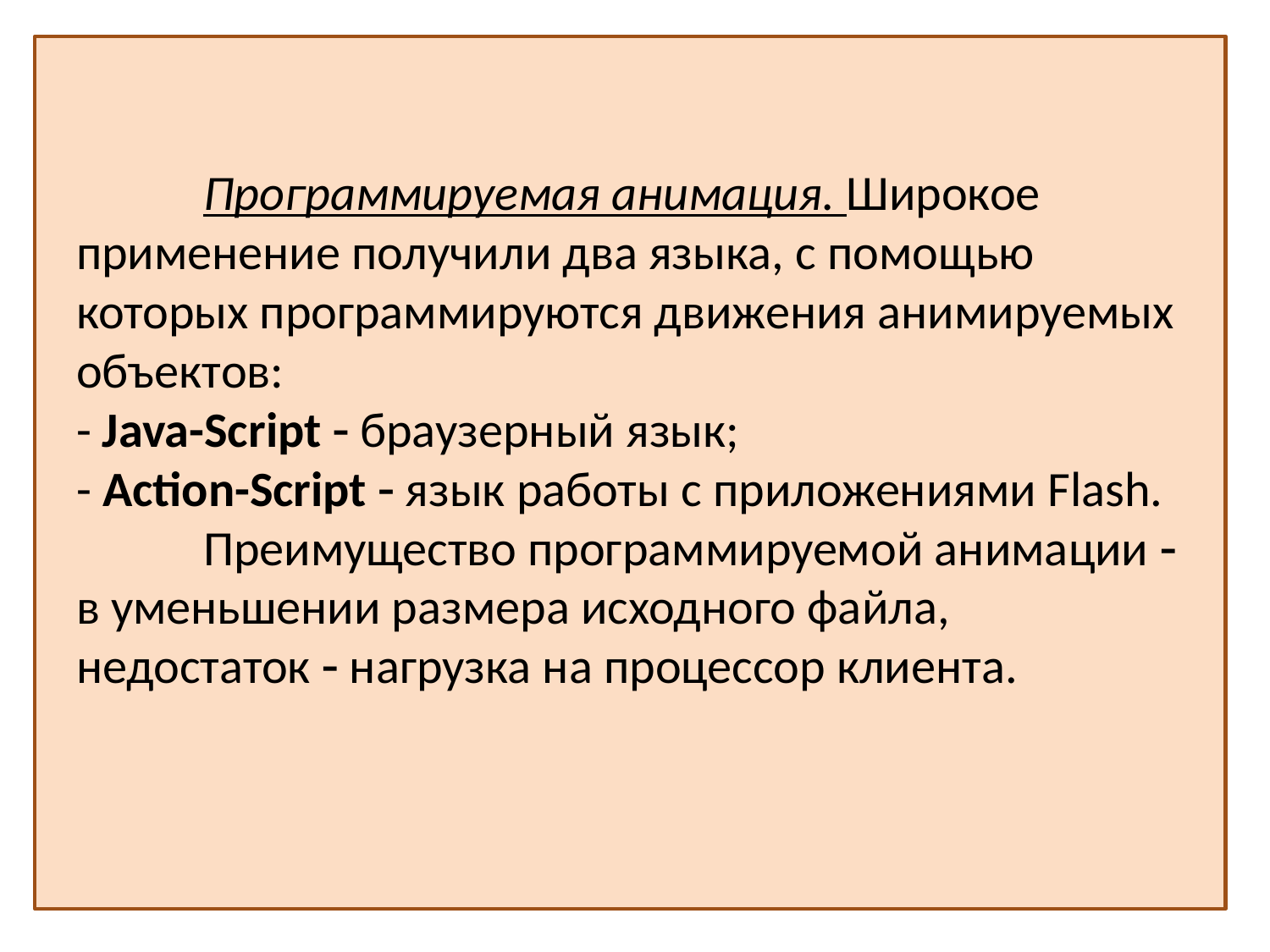

# Программируемая анимация. Широкое применение получили два языка, с помощью которых программируются движения анимируемых объектов: - Java-Script − браузерный язык; - Action-Script − язык работы с приложениями Flash. Преимущество программируемой анимации − в уменьшении размера исходного файла, недостаток − нагрузка на процессор клиента.